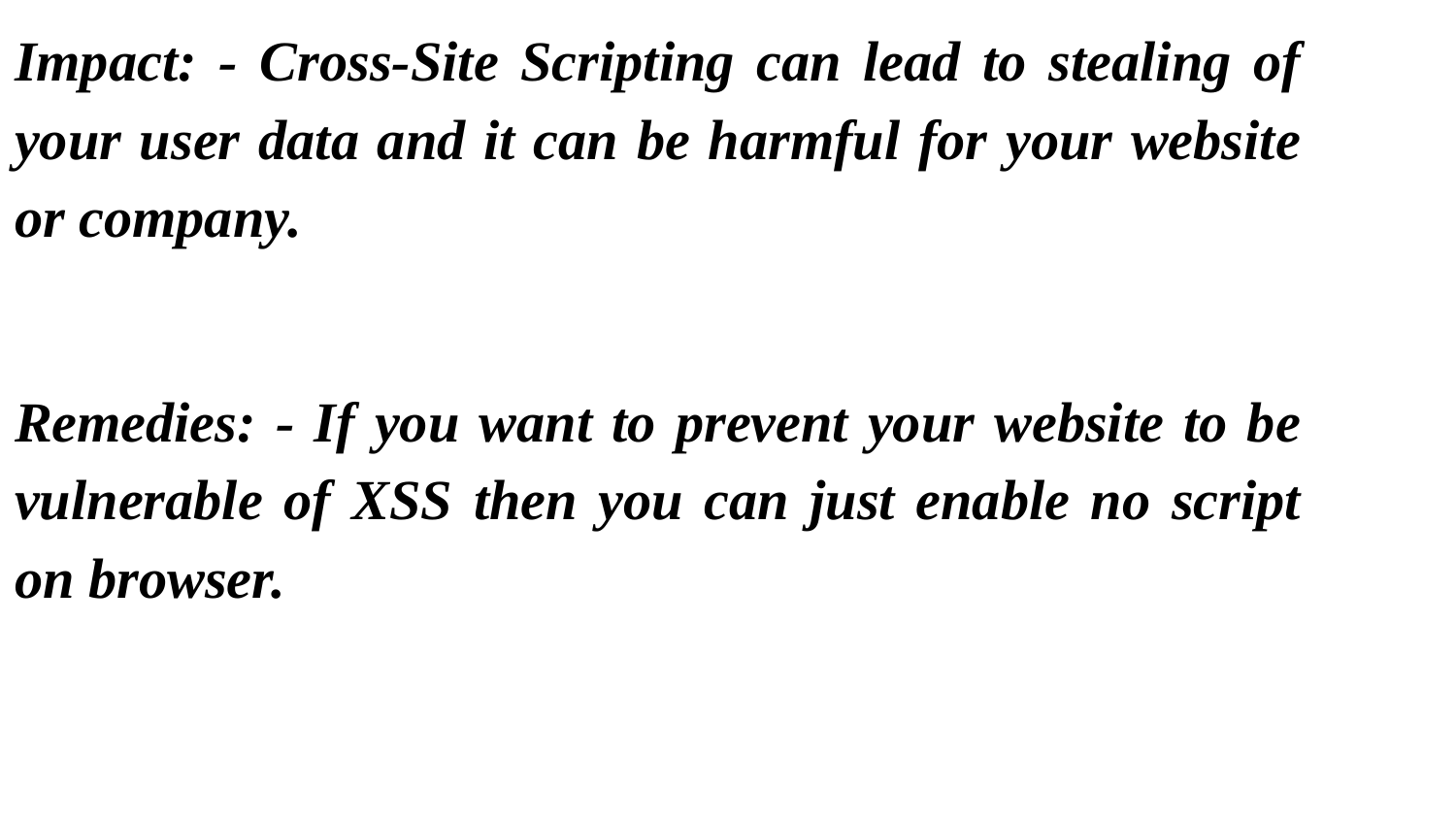

Impact: - Cross-Site Scripting can lead to stealing of your user data and it can be harmful for your website or company.

Remedies: - If you want to prevent your website to be vulnerable of XSS then you can just enable no script on browser.